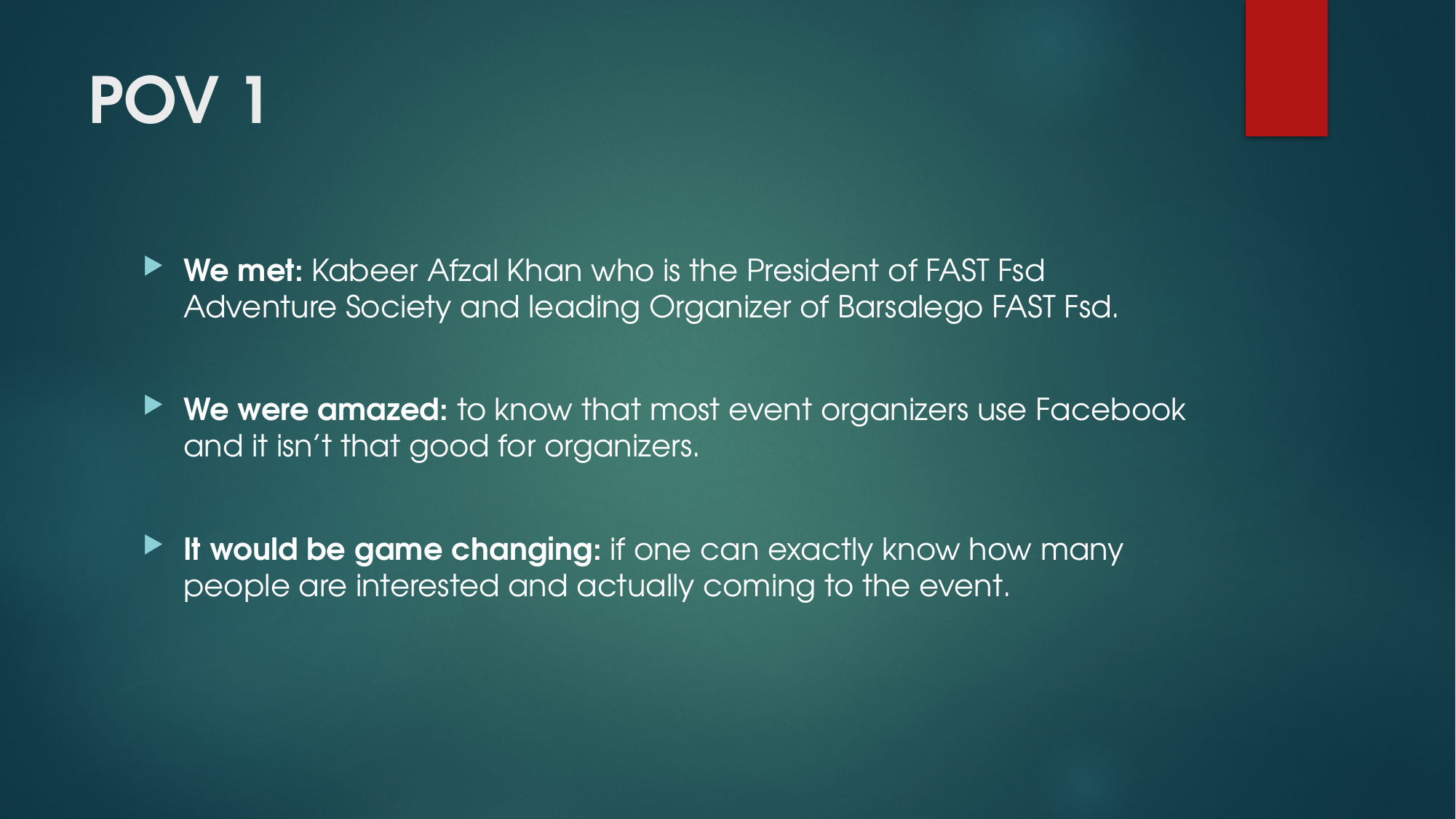

# POV 1
We met: Kabeer Afzal Khan who is the President of FAST Fsd Adventure Society and leading Organizer of Barsalego FAST Fsd.

We were amazed: to know that most event organizers use Facebook and it isn’t that good for organizers.

It would be game changing: if one can exactly know how many people are interested and actually coming to the event.